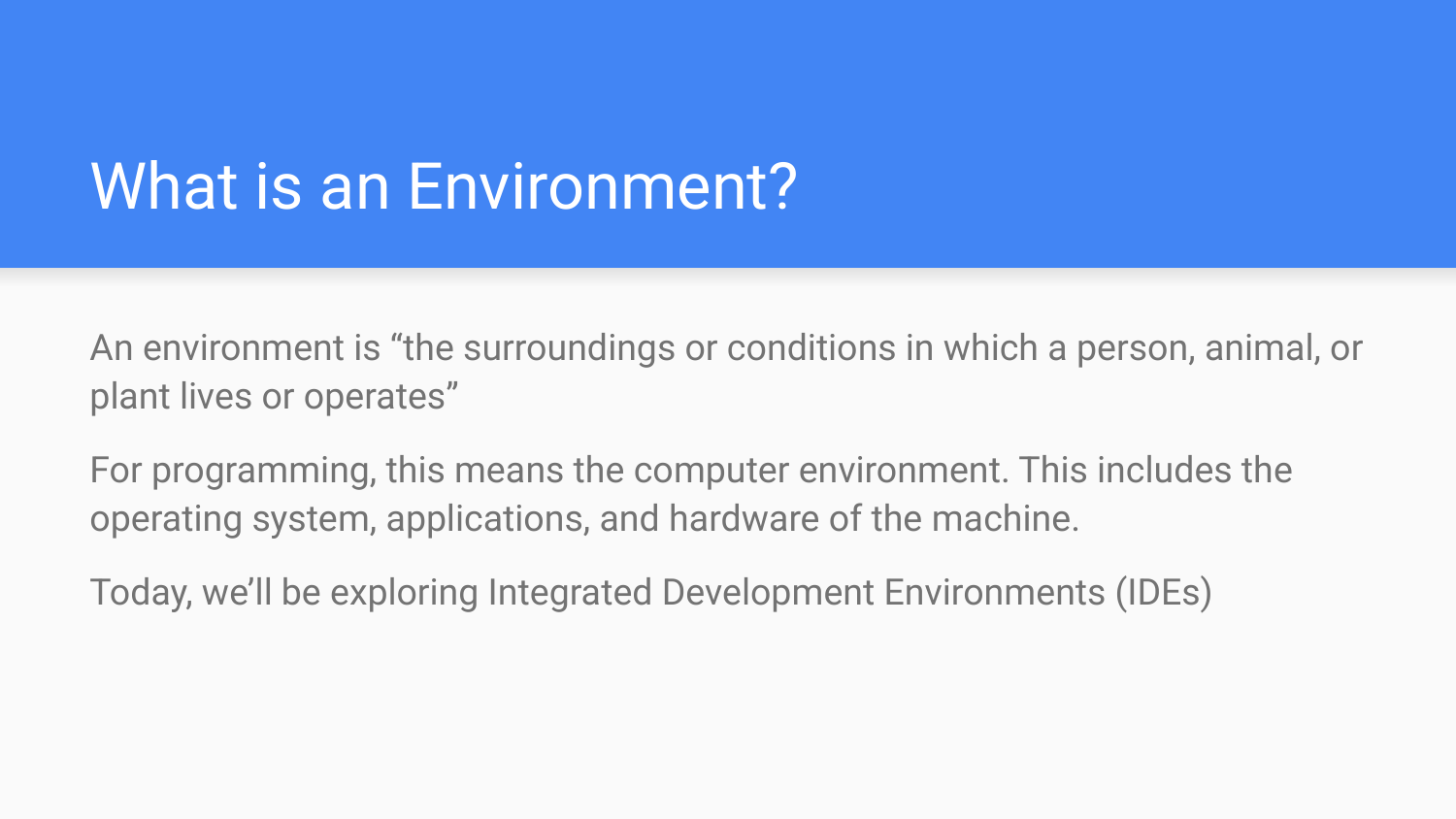

# What is an Environment?
An environment is “the surroundings or conditions in which a person, animal, or plant lives or operates”
For programming, this means the computer environment. This includes the operating system, applications, and hardware of the machine.
Today, we’ll be exploring Integrated Development Environments (IDEs)